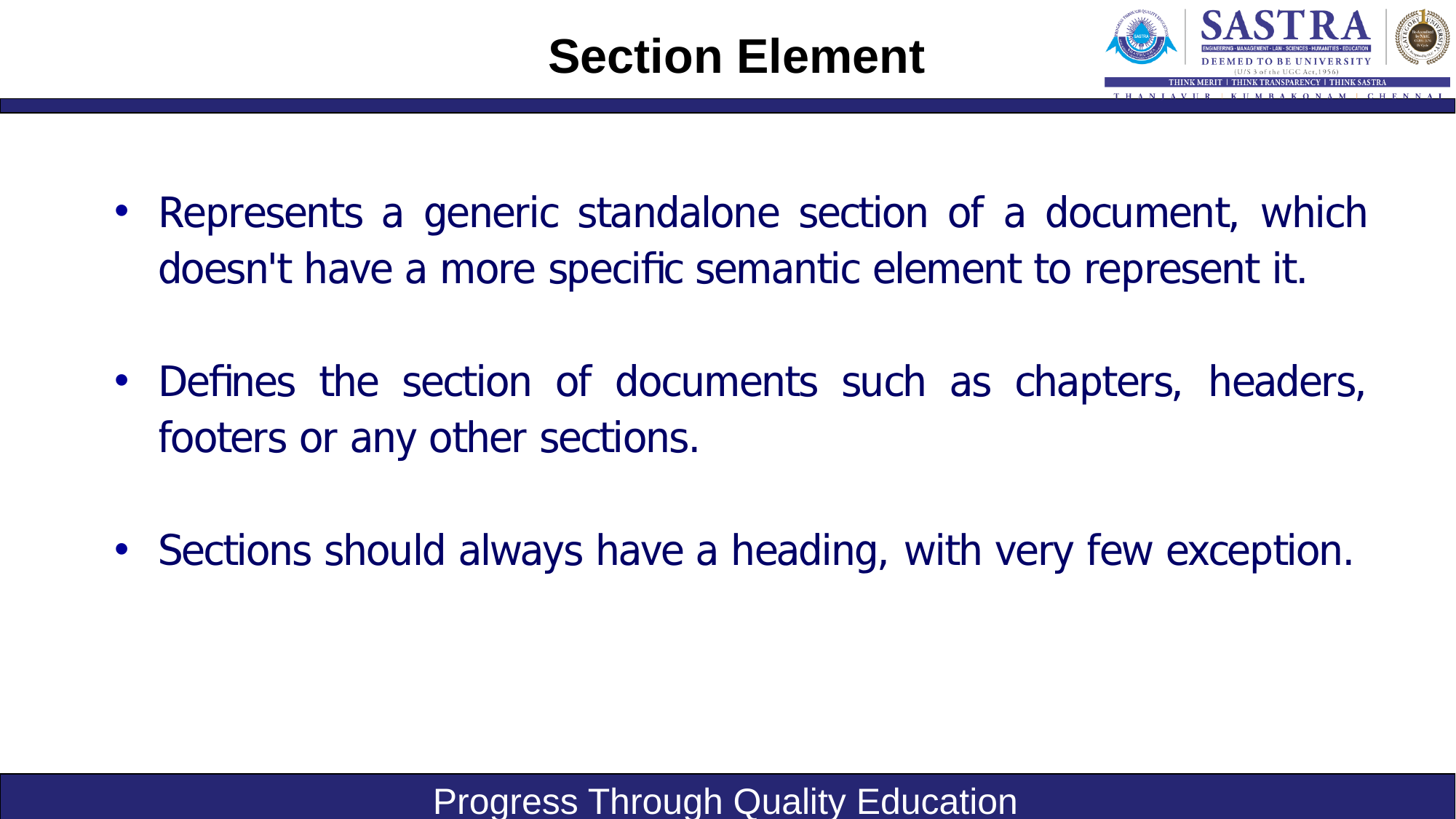

# Section Element
Represents a generic standalone section of a document, which doesn't have a more specific semantic element to represent it.

Defines the section of documents such as chapters, headers, footers or any other sections.

Sections should always have a heading, with very few exception.